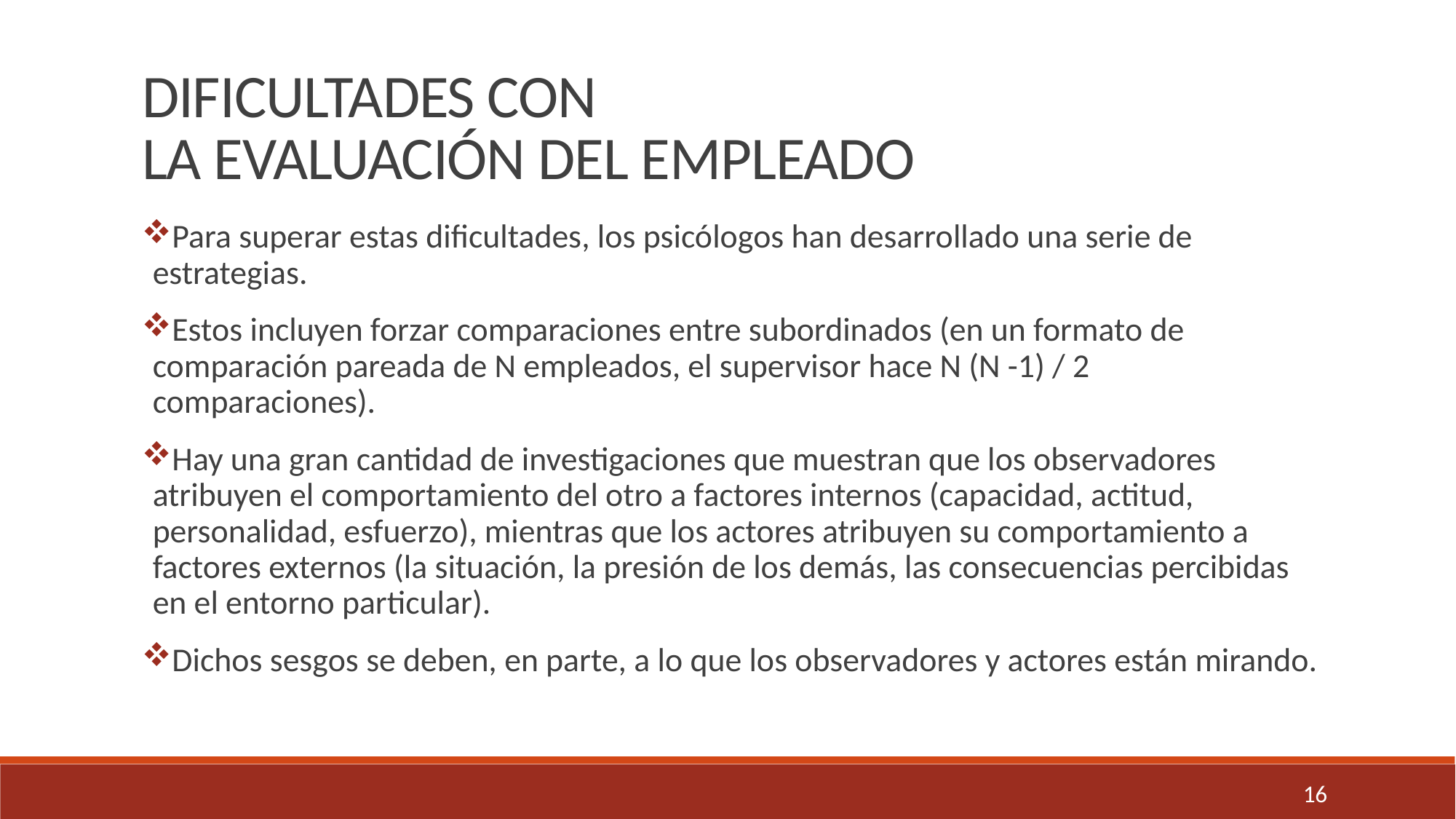

DIFICULTADES CON
LA EVALUACIÓN DEL EMPLEADO
Para superar estas dificultades, los psicólogos han desarrollado una serie de estrategias.
Estos incluyen forzar comparaciones entre subordinados (en un formato de comparación pareada de N empleados, el supervisor hace N (N -1) / 2 comparaciones).
Hay una gran cantidad de investigaciones que muestran que los observadores atribuyen el comportamiento del otro a factores internos (capacidad, actitud, personalidad, esfuerzo), mientras que los actores atribuyen su comportamiento a factores externos (la situación, la presión de los demás, las consecuencias percibidas en el entorno particular).
Dichos sesgos se deben, en parte, a lo que los observadores y actores están mirando.

16